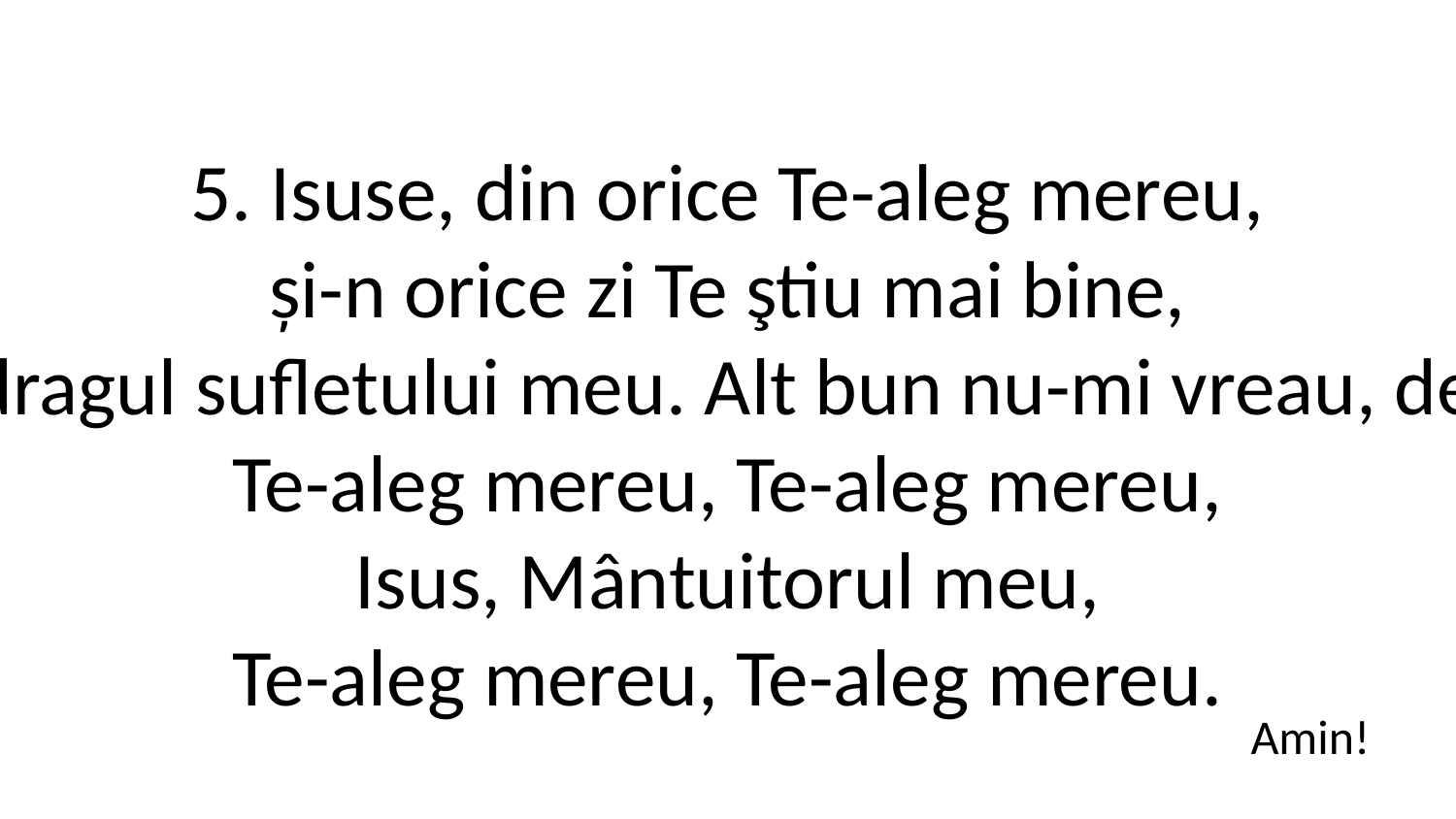

5. Isuse, din orice Te-aleg mereu,
și-n orice zi Te ştiu mai bine,
căci Tu eşti dragul sufletului meu. Alt bun nu-mi vreau, decât pe Tine.
Te-aleg mereu, Te-aleg mereu,
Isus, Mântuitorul meu,
Te-aleg mereu, Te-aleg mereu.

Amin!